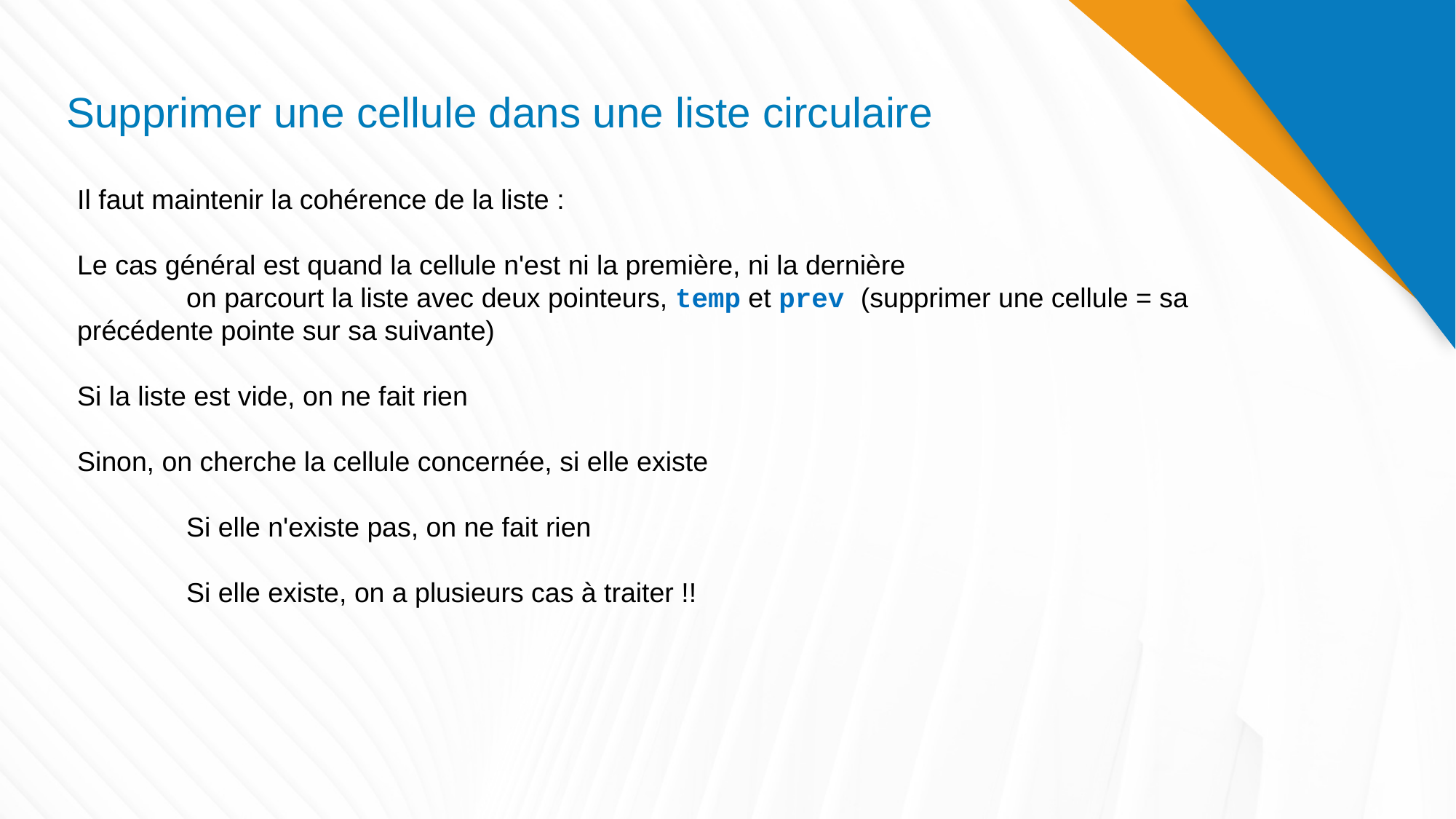

# Supprimer une cellule dans une liste circulaire
Il faut maintenir la cohérence de la liste :

Le cas général est quand la cellule n'est ni la première, ni la dernière
	on parcourt la liste avec deux pointeurs, temp et prev (supprimer une cellule = sa précédente pointe sur sa suivante)

Si la liste est vide, on ne fait rien

Sinon, on cherche la cellule concernée, si elle existe

	Si elle n'existe pas, on ne fait rien

	Si elle existe, on a plusieurs cas à traiter !!